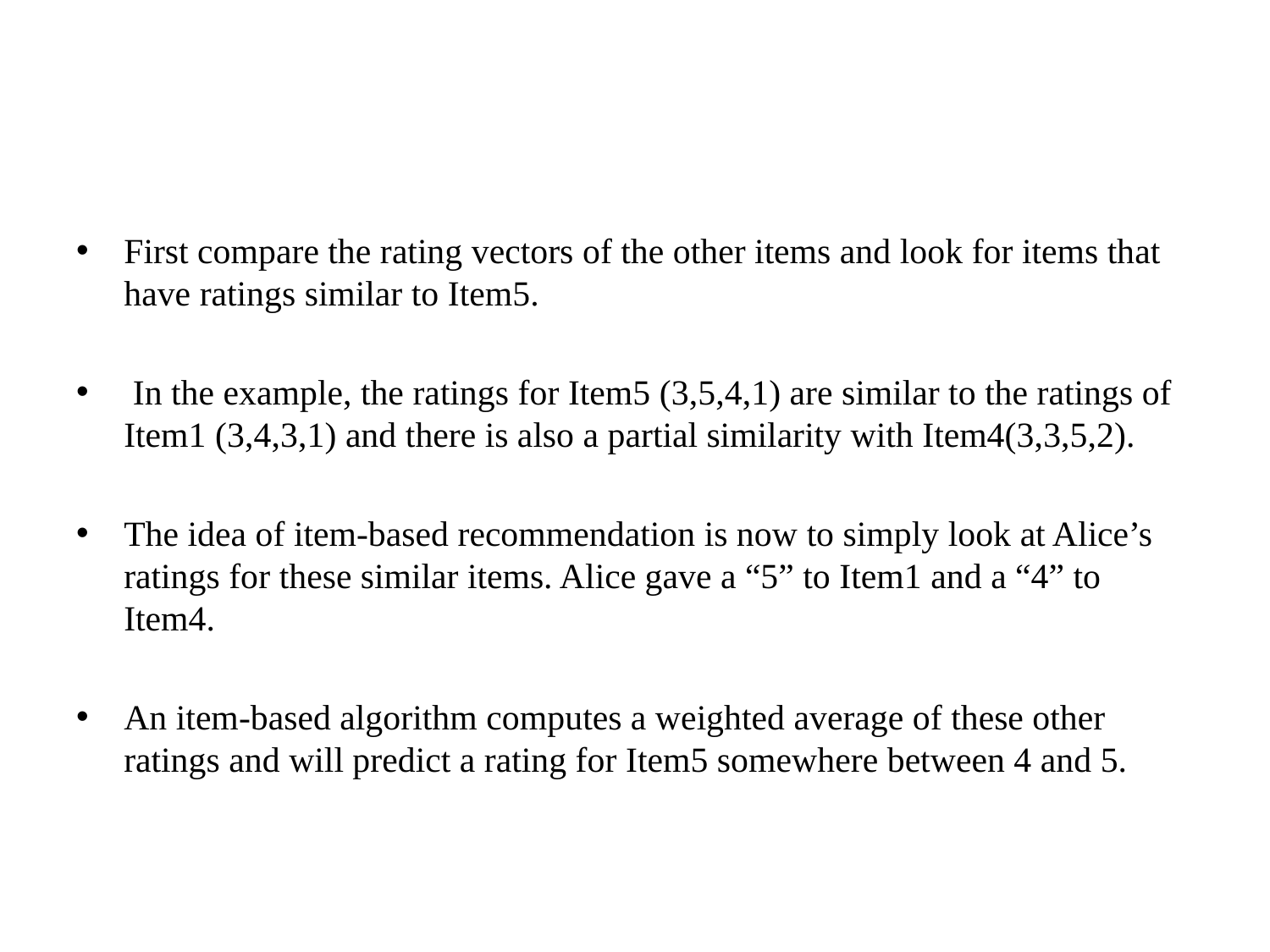

#
First compare the rating vectors of the other items and look for items that have ratings similar to Item5.

 In the example, the ratings for Item5 (3,5,4,1) are similar to the ratings of Item1 (3,4,3,1) and there is also a partial similarity with Item4(3,3,5,2).

The idea of item-based recommendation is now to simply look at Alice’s ratings for these similar items. Alice gave a “5” to Item1 and a “4” to Item4.

An item-based algorithm computes a weighted average of these other ratings and will predict a rating for Item5 somewhere between 4 and 5.